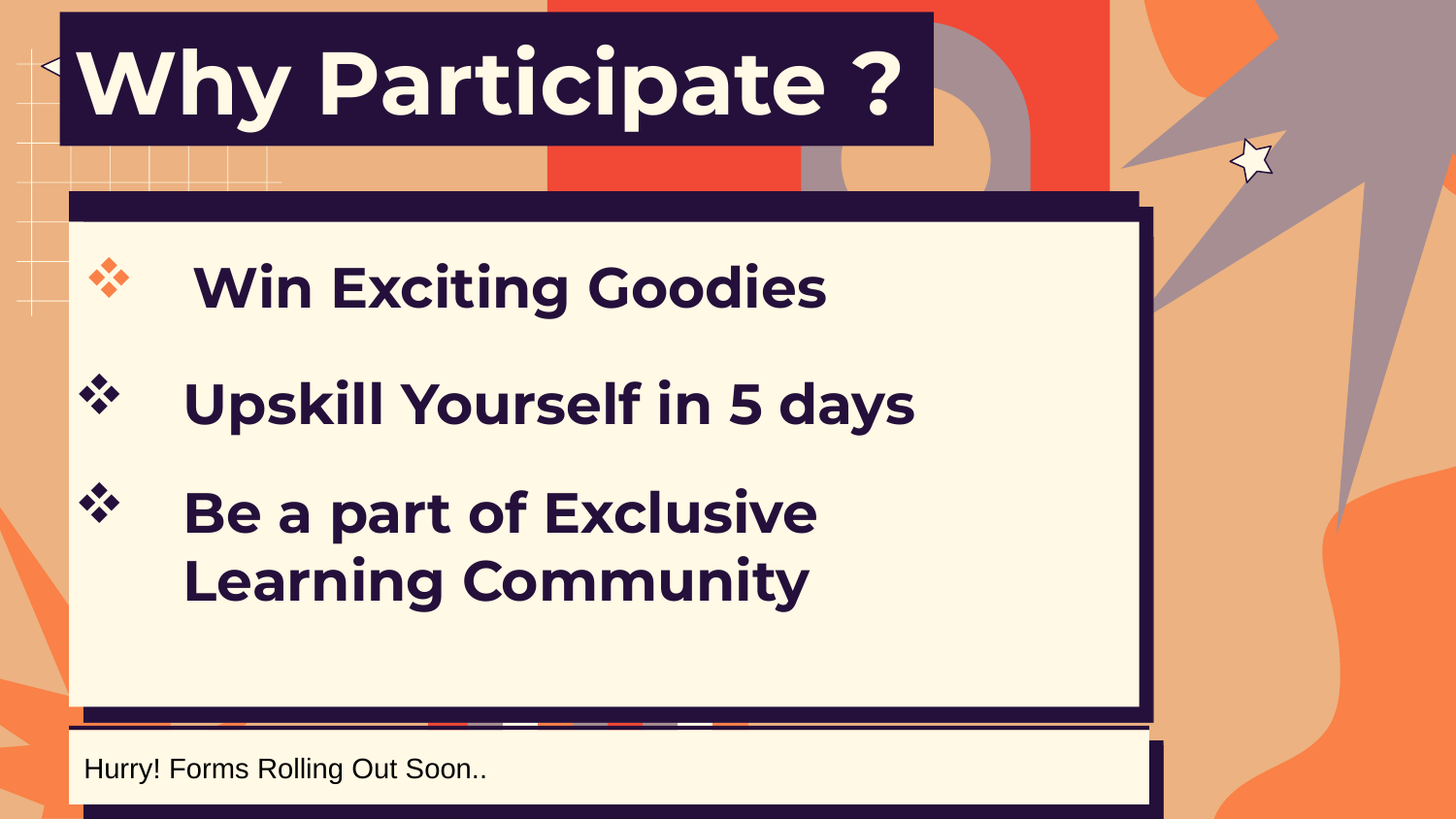

Why Participate ?

# Win Exciting Goodies
Upskill Yourself in 5 days
Be a part of Exclusive Learning Community

Hurry! Forms Rolling Out Soon..